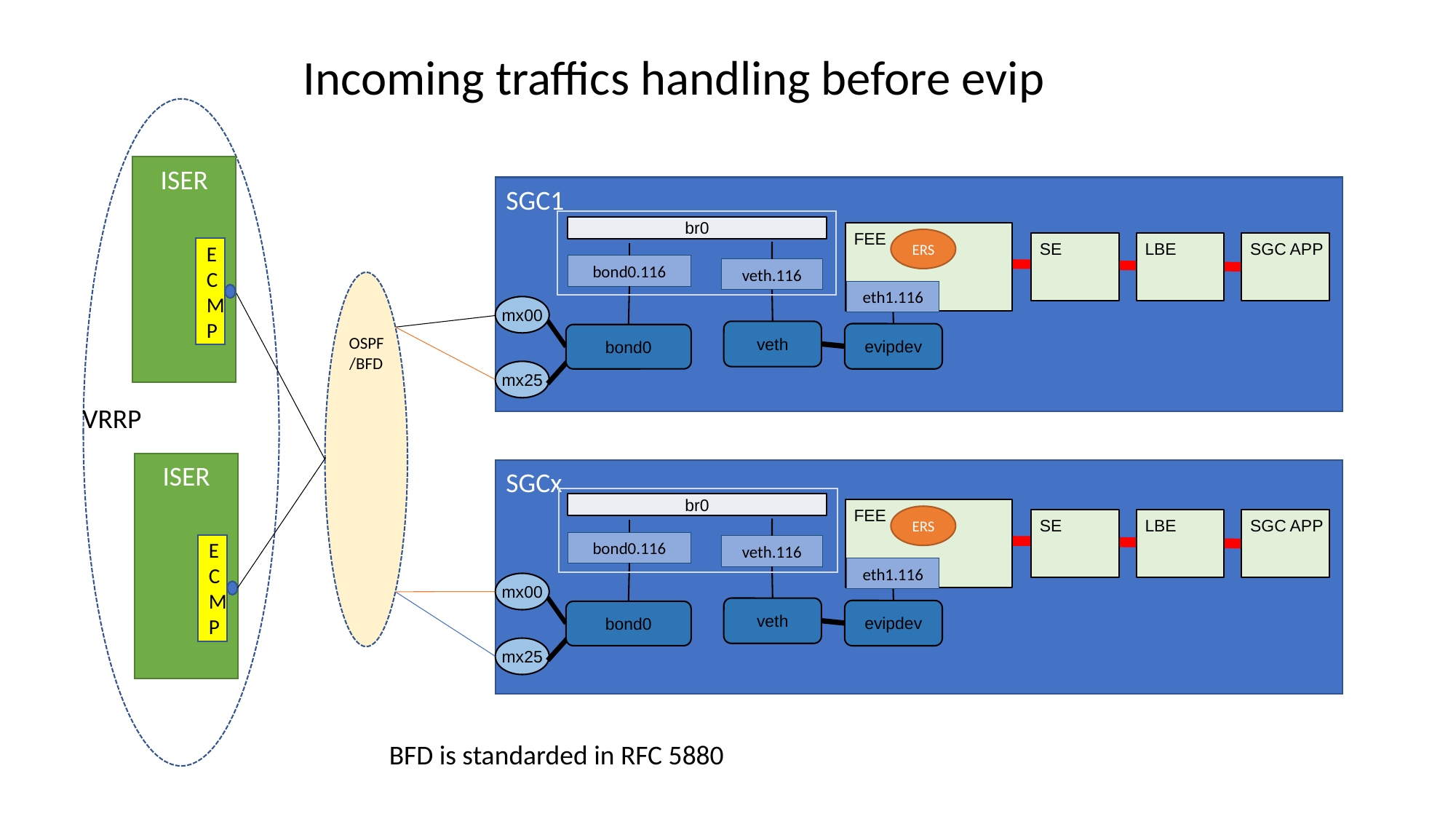

# Incoming traffics handling before evip

ISER
ECMP

SGC1

br0
FEE
ERS
LBE
SGC APP
SE
bond0.116
veth.116
OSPF/BFD
eth1.116
mx00
veth
evipdev
bond0
mx25
VRRP
ISER
ECMP

SGCx

br0
FEE
ERS
LBE
SGC APP
SE
bond0.116
veth.116
eth1.116
mx00
veth
evipdev
bond0
mx25
BFD is standarded in RFC 5880